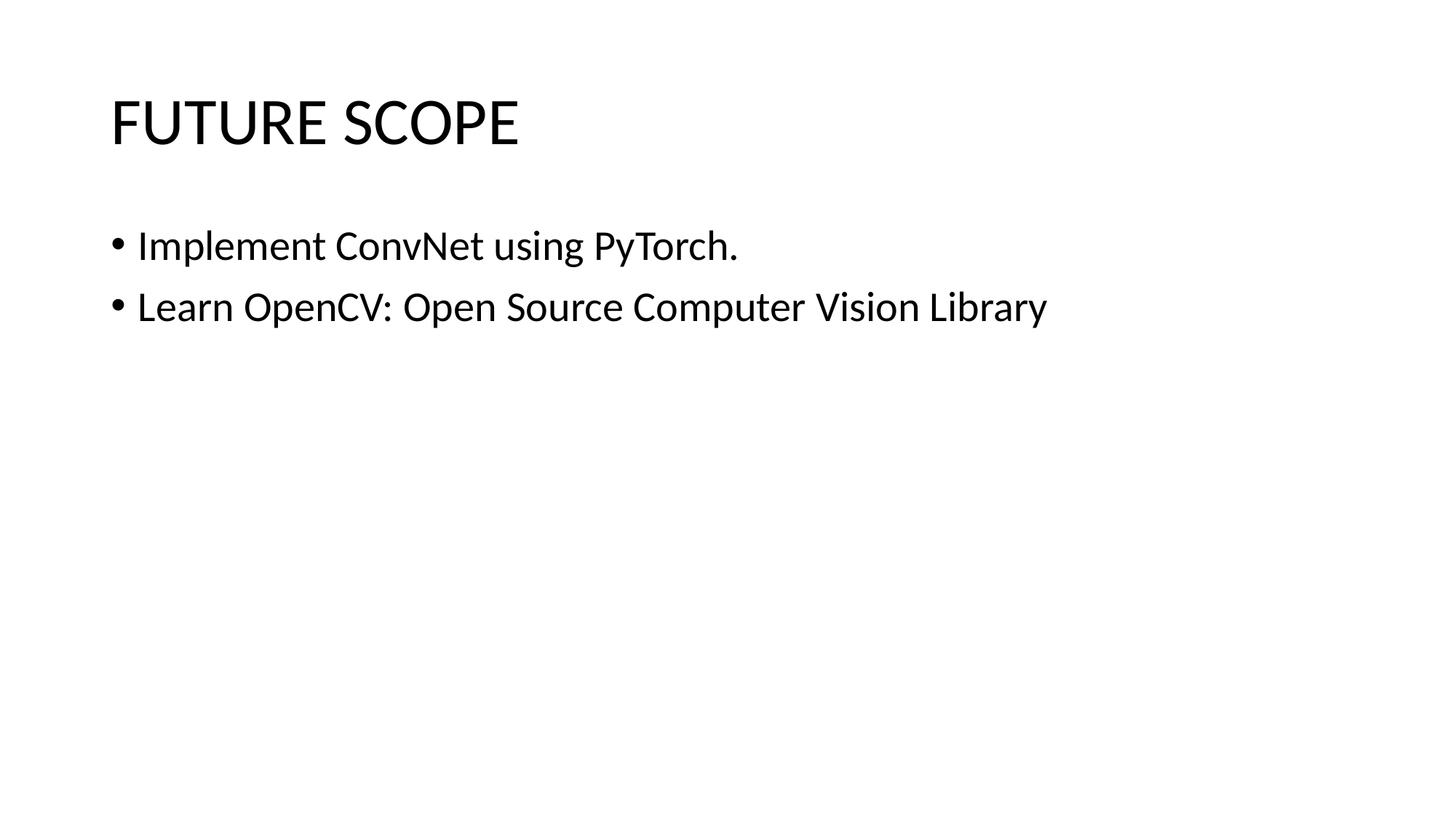

# FUTURE SCOPE
Implement ConvNet using PyTorch.
Learn OpenCV: Open Source Computer Vision Library